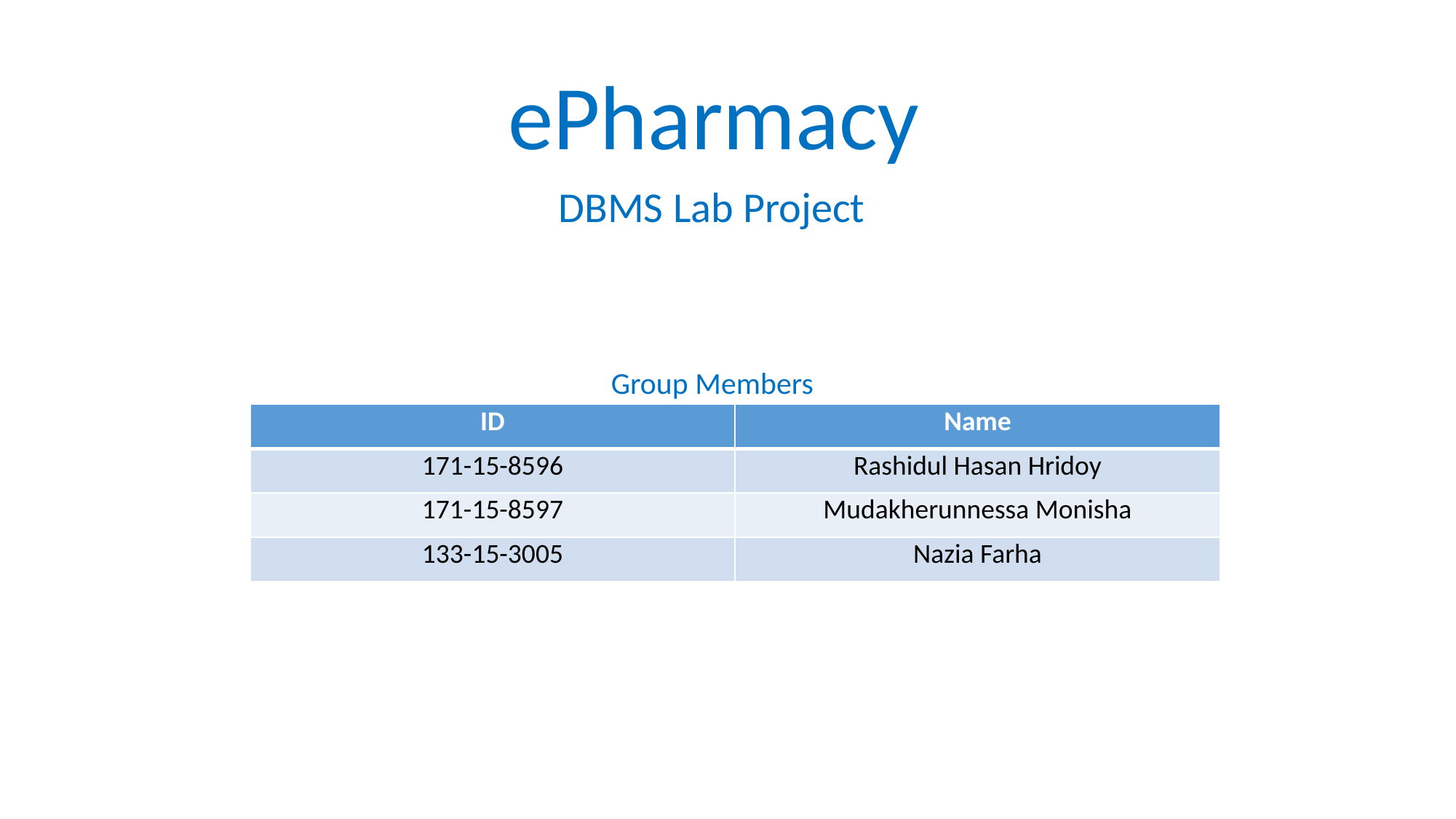

ePharmacy
DBMS Lab Project
Group Members
| ID | Name |
| --- | --- |
| 171-15-8596 | Rashidul Hasan Hridoy |
| 171-15-8597 | Mudakherunnessa Monisha |
| 133-15-3005 | Nazia Farha |